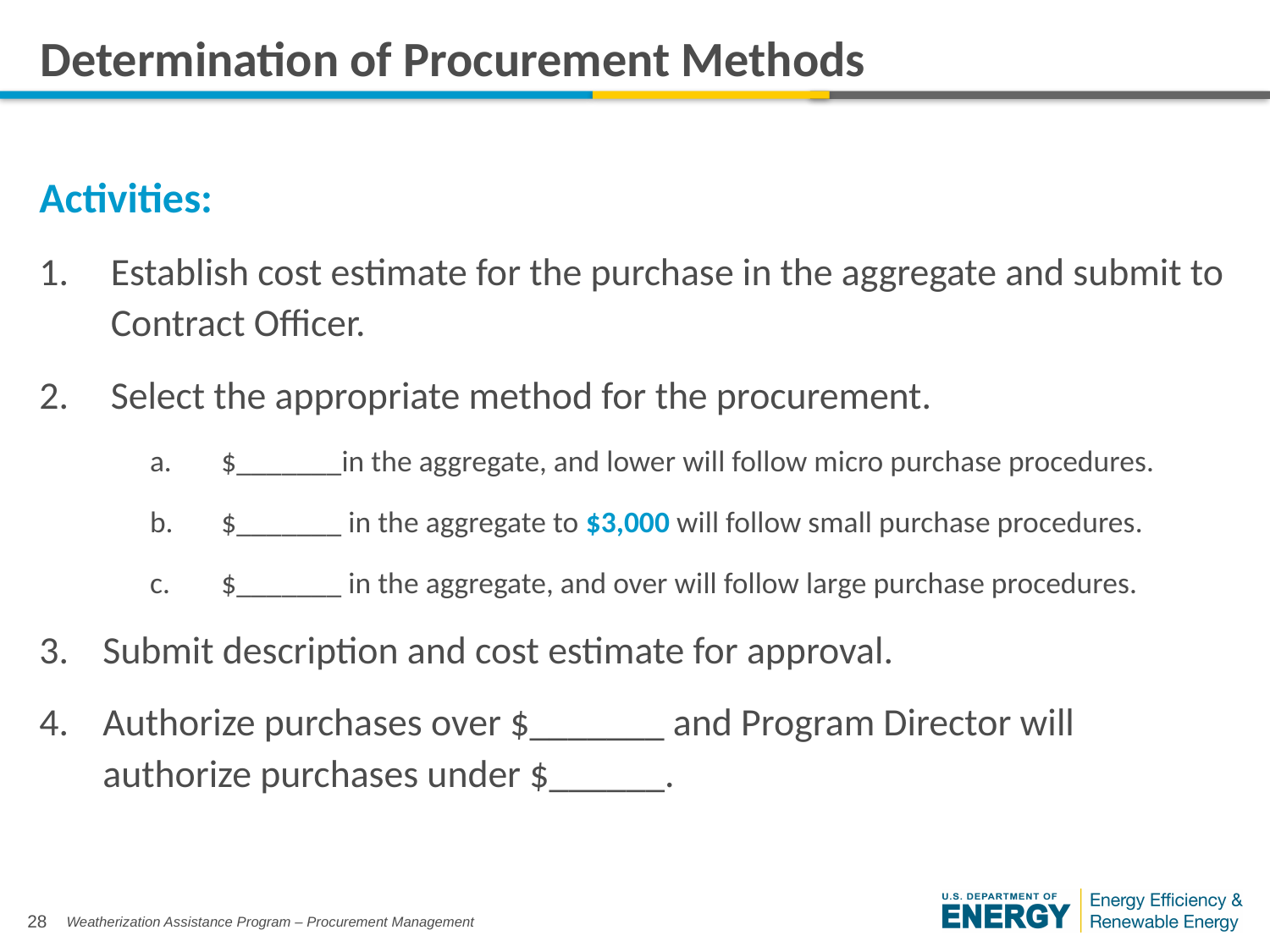

# Determination of Procurement Methods
Activities:
Establish cost estimate for the purchase in the aggregate and submit to Contract Officer.
Select the appropriate method for the procurement.
$_______in the aggregate, and lower will follow micro purchase procedures.
$_______ in the aggregate to $3,000 will follow small purchase procedures.
$_______ in the aggregate, and over will follow large purchase procedures.
Submit description and cost estimate for approval.
Authorize purchases over $_______ and Program Director will authorize purchases under $______.